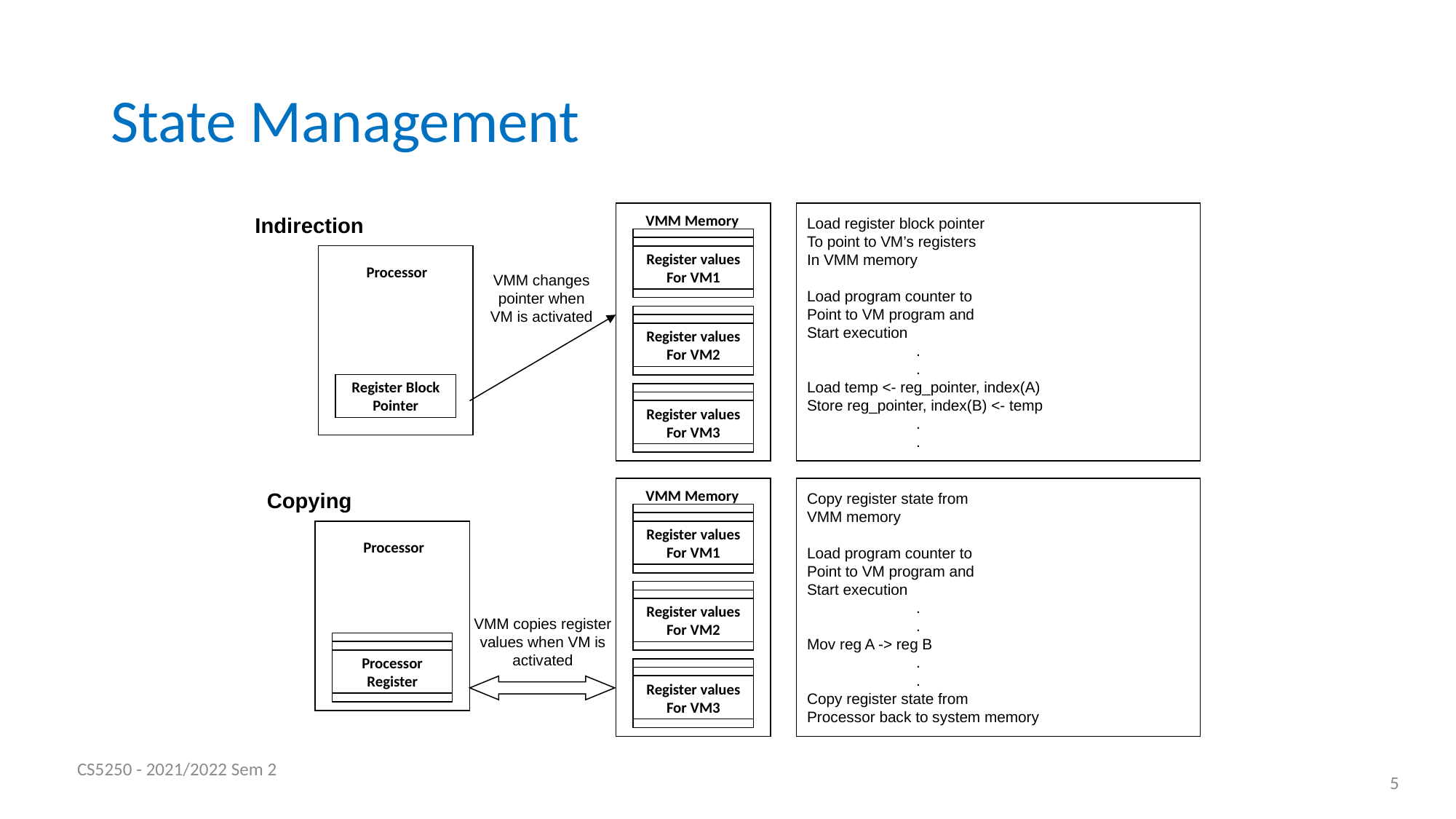

# State Management

VMM Memory

Register values
For VM1

Register values
For VM2

Register values
For VM3

Load register block pointer
To point to VM’s registers
In VMM memory

Load program counter to
Point to VM program and
Start execution
	.
	.
Load temp <- reg_pointer, index(A)
Store reg_pointer, index(B) <- temp
	.
	.
Indirection

Processor
Register Block
Pointer
VMM changes
pointer when
VM is activated

VMM Memory

Register values
For VM1

Processor

Register values
For VM2

VMM copies register
values when VM is
activated

Processor
Register

Register values
For VM3

Copy register state from
VMM memory

Load program counter to
Point to VM program and
Start execution
	.
	.
Mov reg A -> reg B
	.
	.
Copy register state from
Processor back to system memory
Copying
CS5250 - 2021/2022 Sem 2
5